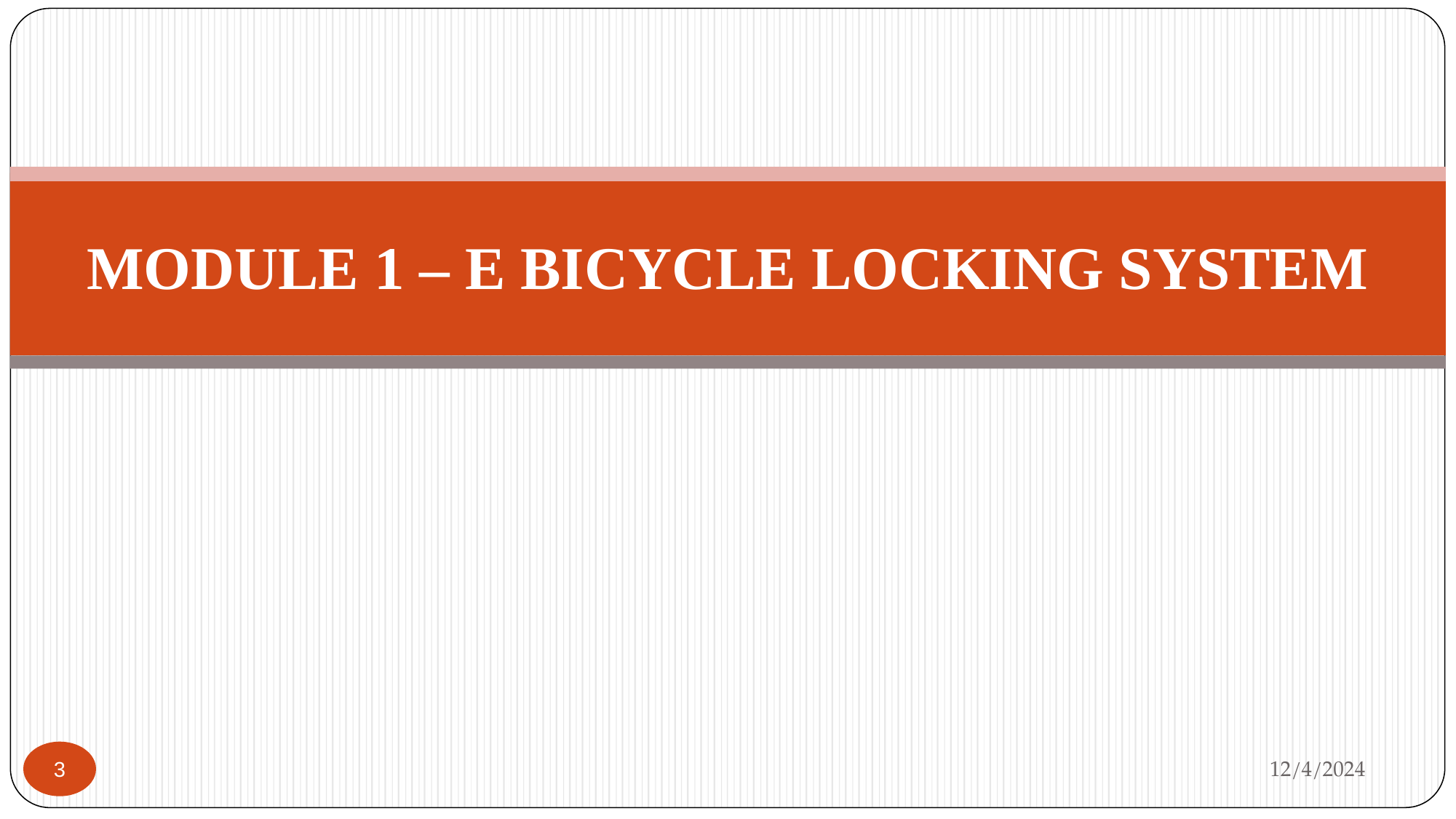

# MODULE 1 – E BICYCLE LOCKING SYSTEM
12/4/2024
3